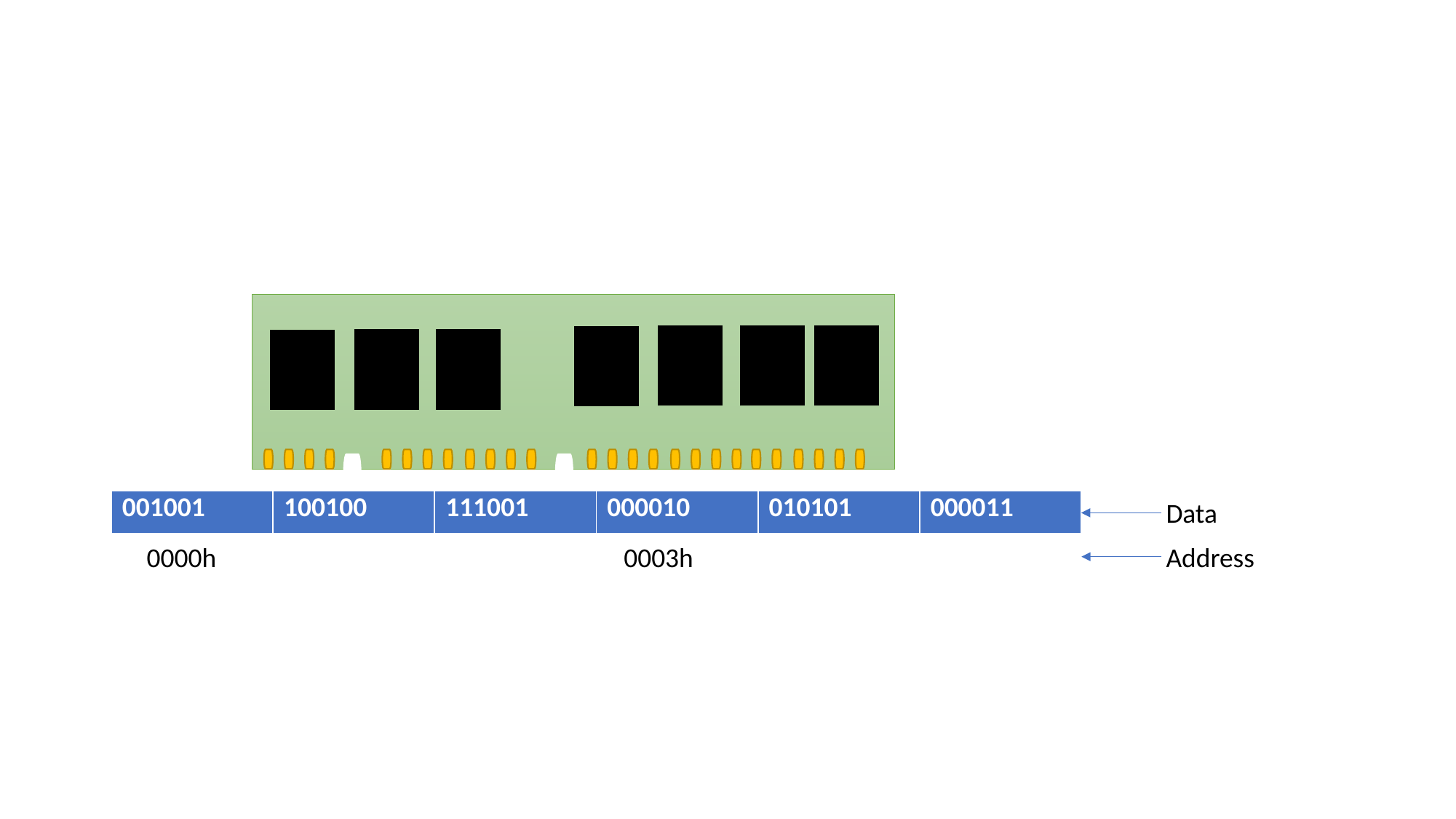

| 001001 | 100100 | 111001 | 000010 | 010101 | 000011 |
| --- | --- | --- | --- | --- | --- |
Data
0000h
0003h
Address